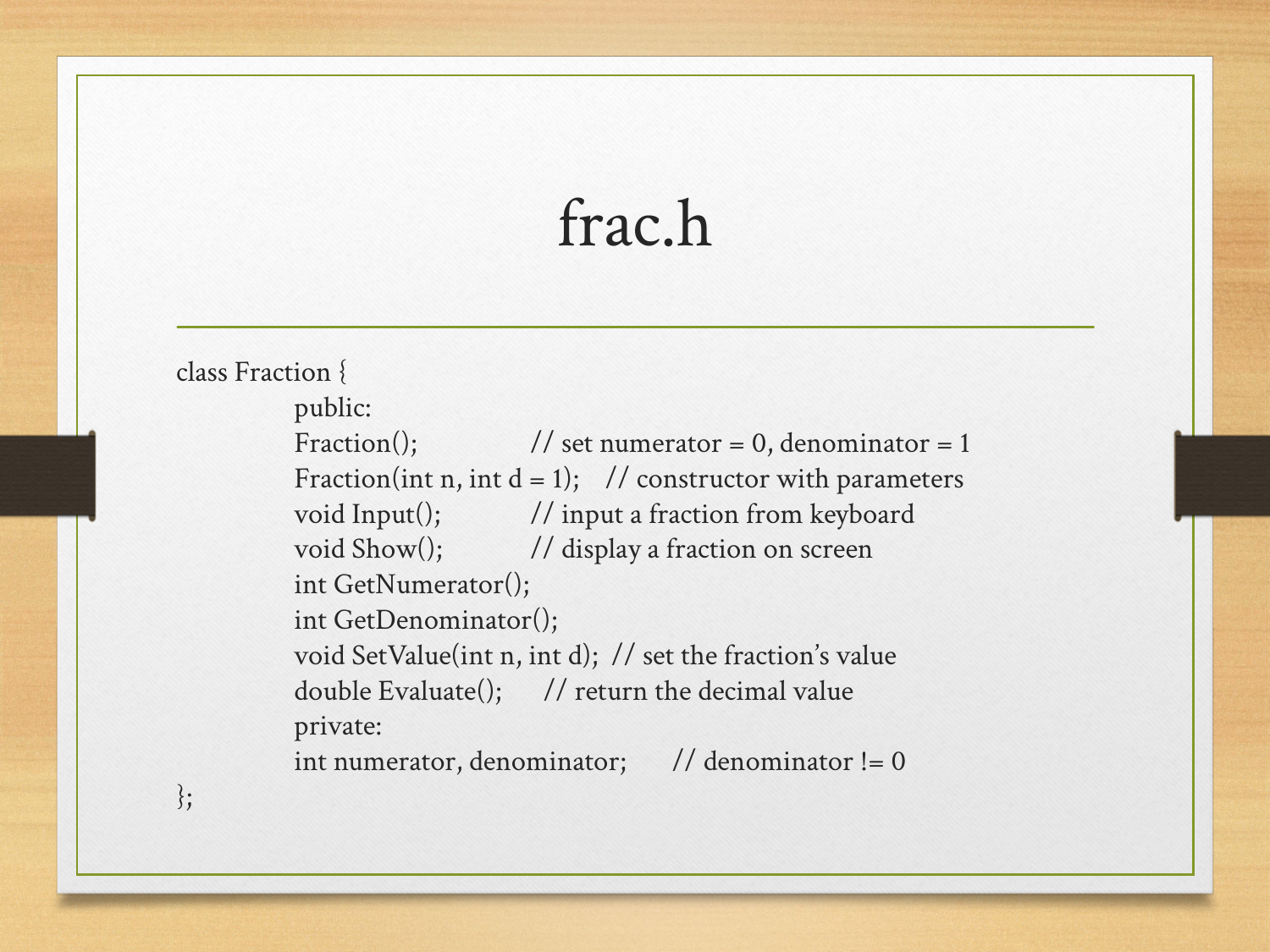

# frac.h
class Fraction {
	public:
		Fraction();		// set numerator = 0, denominator = 1
		Fraction(int n, int d = 1);    // constructor with parameters
		void Input();		// input a fraction from keyboard
		void Show();		// display a fraction on screen
		int GetNumerator();
		int GetDenominator();
		void SetValue(int n, int d);  // set the fraction’s value
		double Evaluate();		  // return the decimal value
	private:
		int numerator, denominator;       // denominator != 0
};